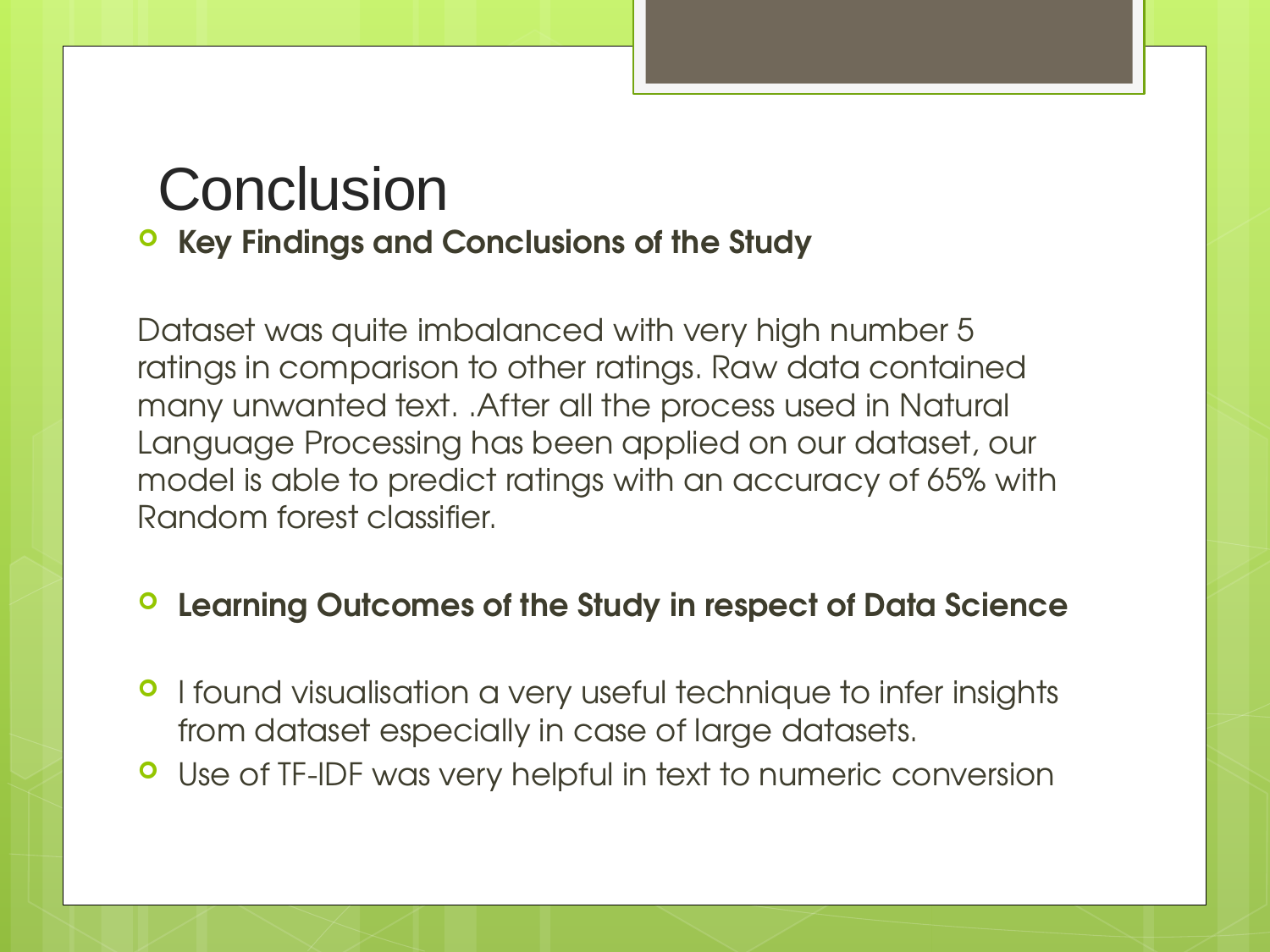

# Conclusion
Key Findings and Conclusions of the Study

Dataset was quite imbalanced with very high number 5 ratings in comparison to other ratings. Raw data contained many unwanted text. .After all the process used in Natural Language Processing has been applied on our dataset, our model is able to predict ratings with an accuracy of 65% with Random forest classifier.

Learning Outcomes of the Study in respect of Data Science

I found visualisation a very useful technique to infer insights from dataset especially in case of large datasets.
Use of TF-IDF was very helpful in text to numeric conversion